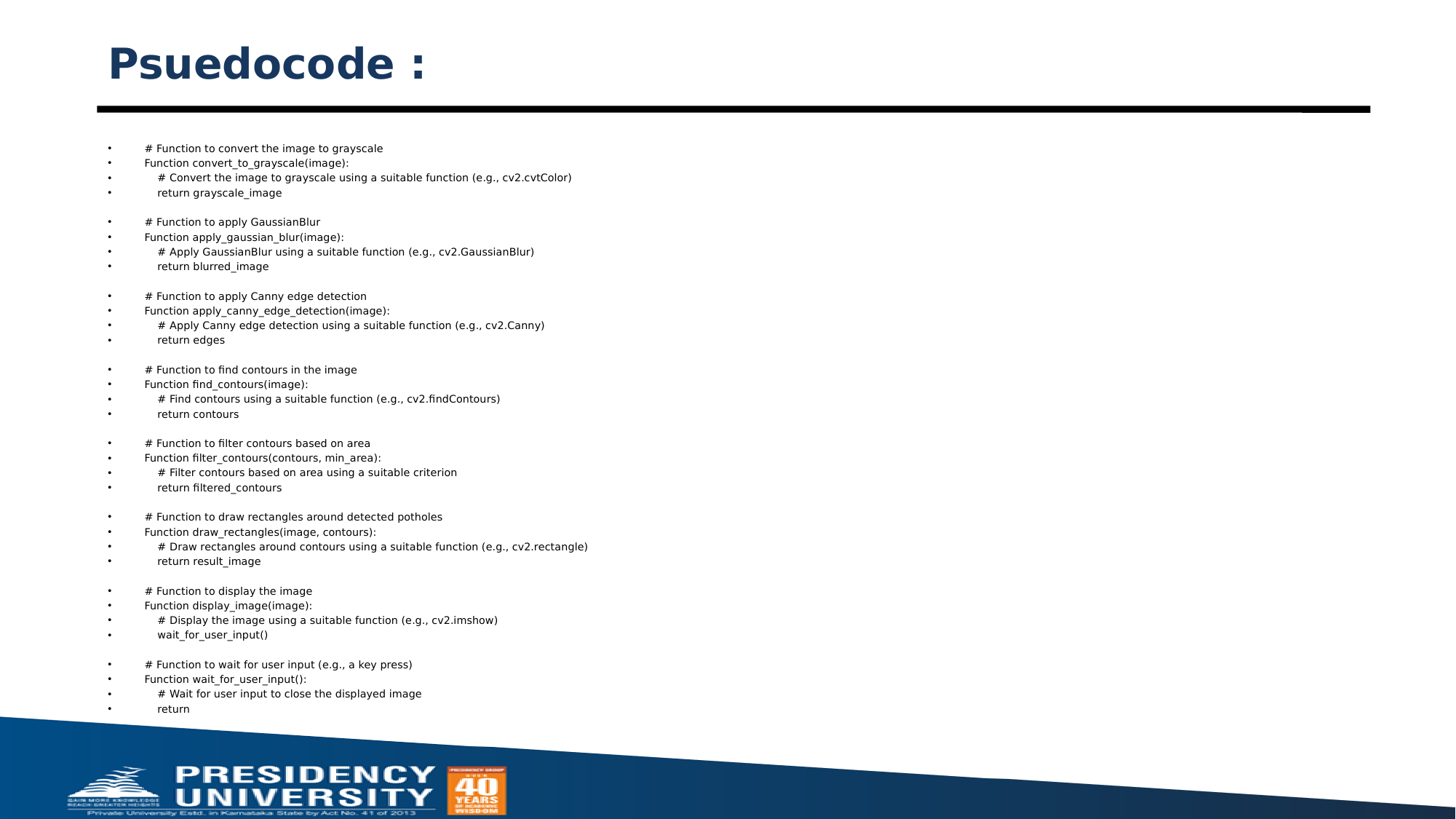

# Psuedocode :
# Function to convert the image to grayscale
Function convert_to_grayscale(image):
    # Convert the image to grayscale using a suitable function (e.g., cv2.cvtColor)
    return grayscale_image

# Function to apply GaussianBlur
Function apply_gaussian_blur(image):
    # Apply GaussianBlur using a suitable function (e.g., cv2.GaussianBlur)
    return blurred_image

# Function to apply Canny edge detection
Function apply_canny_edge_detection(image):
    # Apply Canny edge detection using a suitable function (e.g., cv2.Canny)
    return edges

# Function to find contours in the image
Function find_contours(image):
    # Find contours using a suitable function (e.g., cv2.findContours)
    return contours

# Function to filter contours based on area
Function filter_contours(contours, min_area):
    # Filter contours based on area using a suitable criterion
    return filtered_contours

# Function to draw rectangles around detected potholes
Function draw_rectangles(image, contours):
    # Draw rectangles around contours using a suitable function (e.g., cv2.rectangle)
    return result_image

# Function to display the image
Function display_image(image):
    # Display the image using a suitable function (e.g., cv2.imshow)
    wait_for_user_input()

# Function to wait for user input (e.g., a key press)
Function wait_for_user_input():
    # Wait for user input to close the displayed image
    return